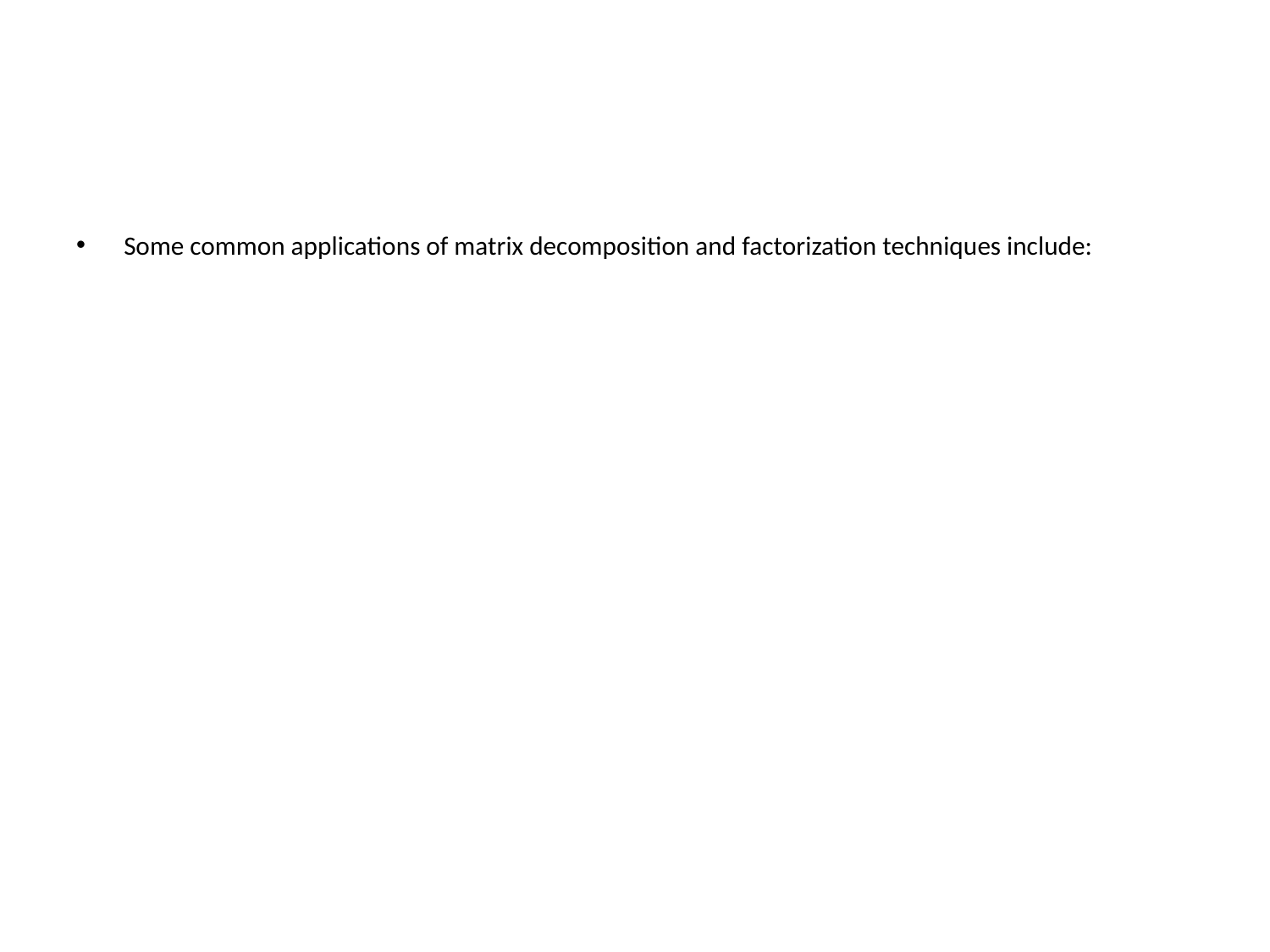

#
Some common applications of matrix decomposition and factorization techniques include: